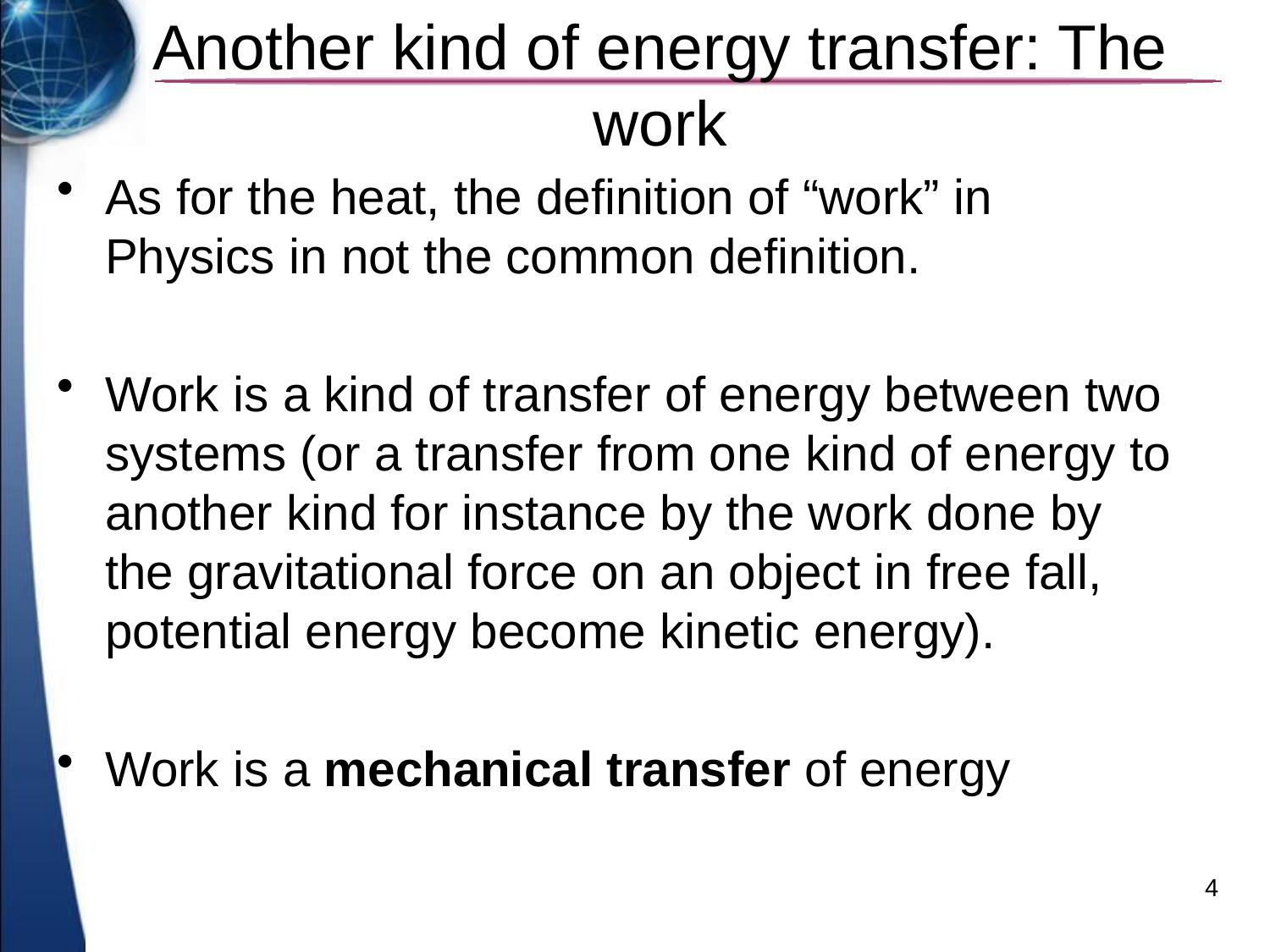

# Another kind of energy transfer: The work
As for the heat, the definition of “work” in Physics in not the common definition.

Work is a kind of transfer of energy between two systems (or a transfer from one kind of energy to another kind for instance by the work done by the gravitational force on an object in free fall, potential energy become kinetic energy).

Work is a mechanical transfer of energy
4